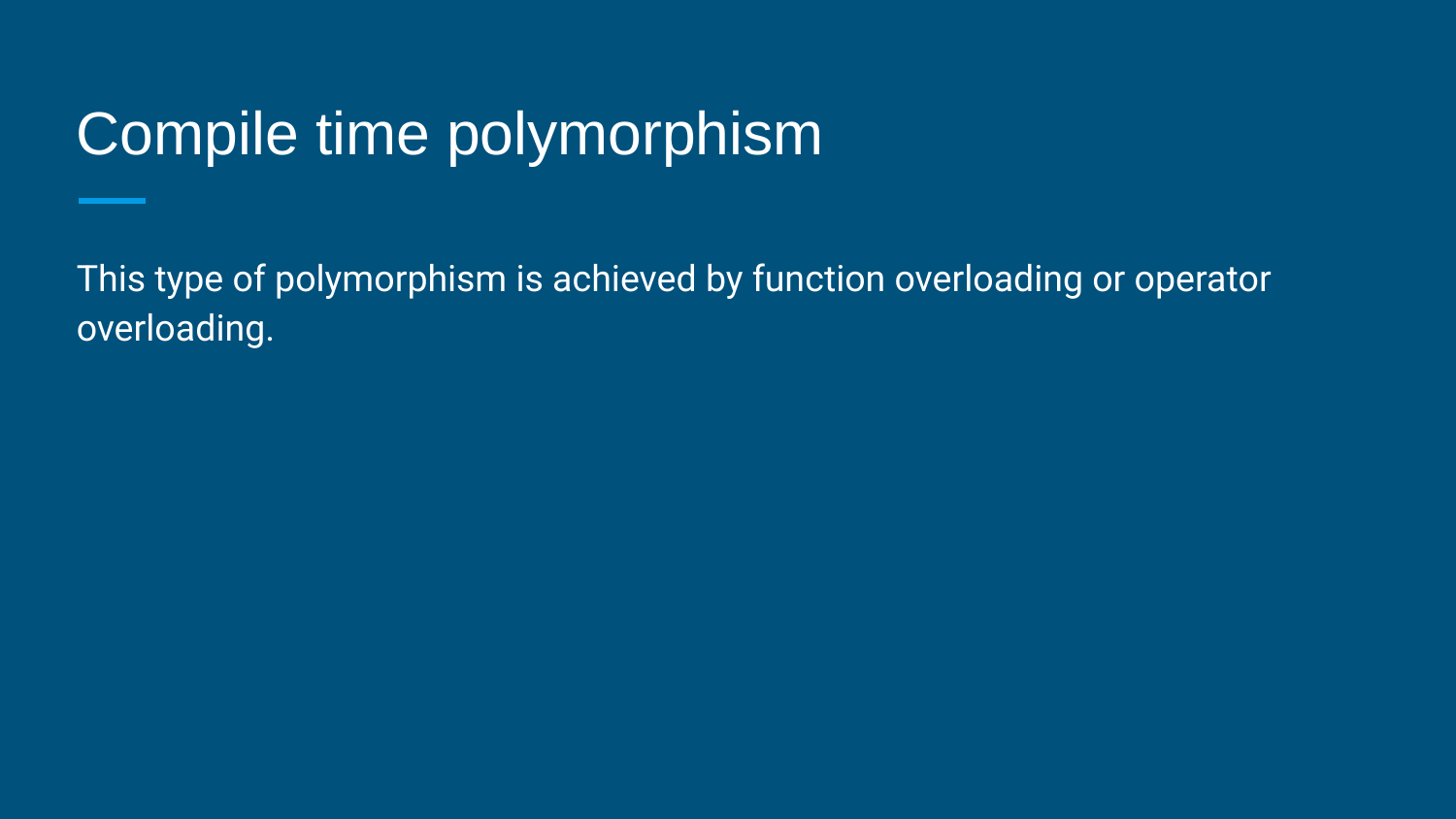

# Compile time polymorphism
This type of polymorphism is achieved by function overloading or operator overloading.